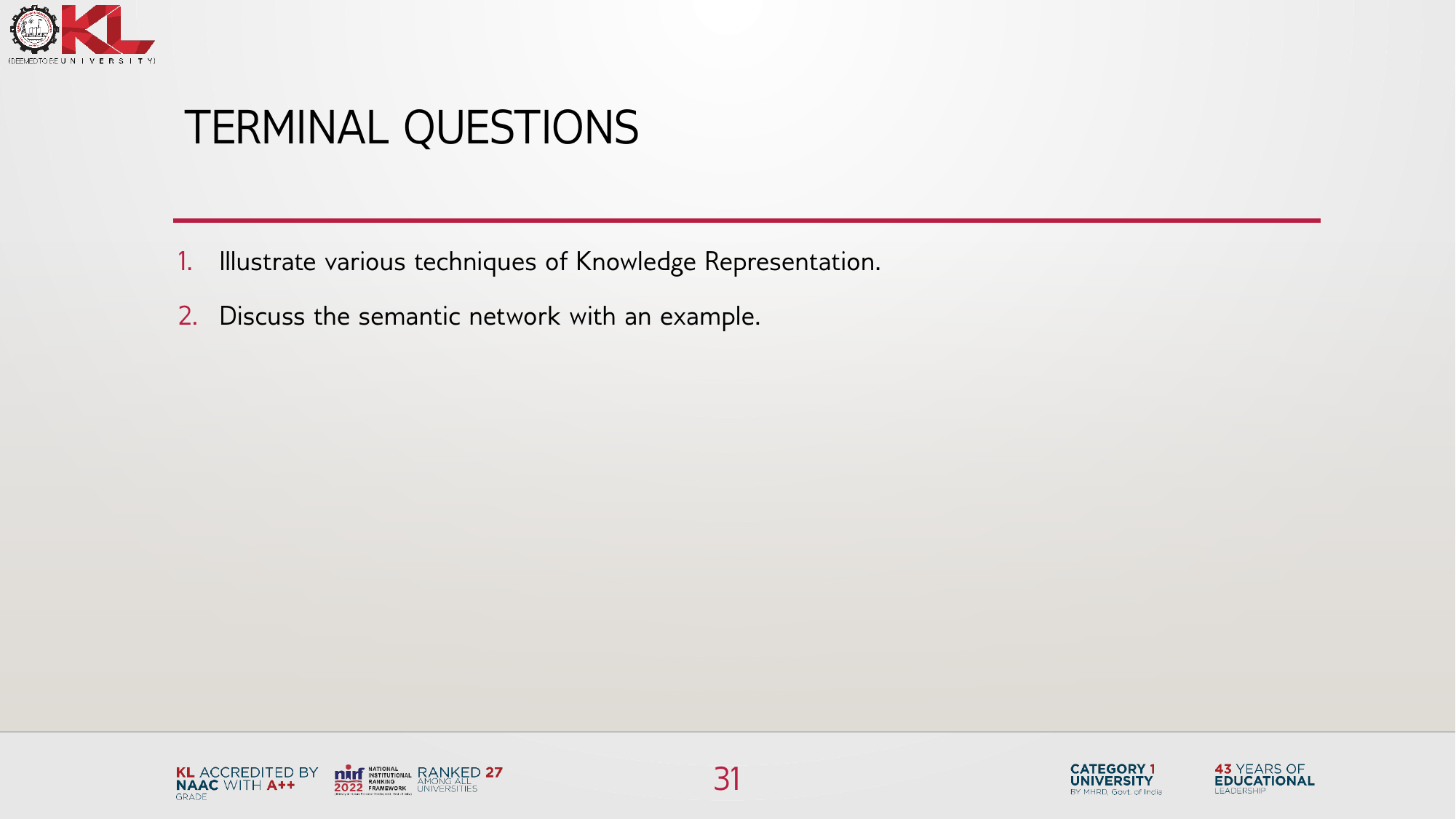

# TERMINAL QUESTIONS
Illustrate various techniques of Knowledge Representation.
Discuss the semantic network with an example.

31